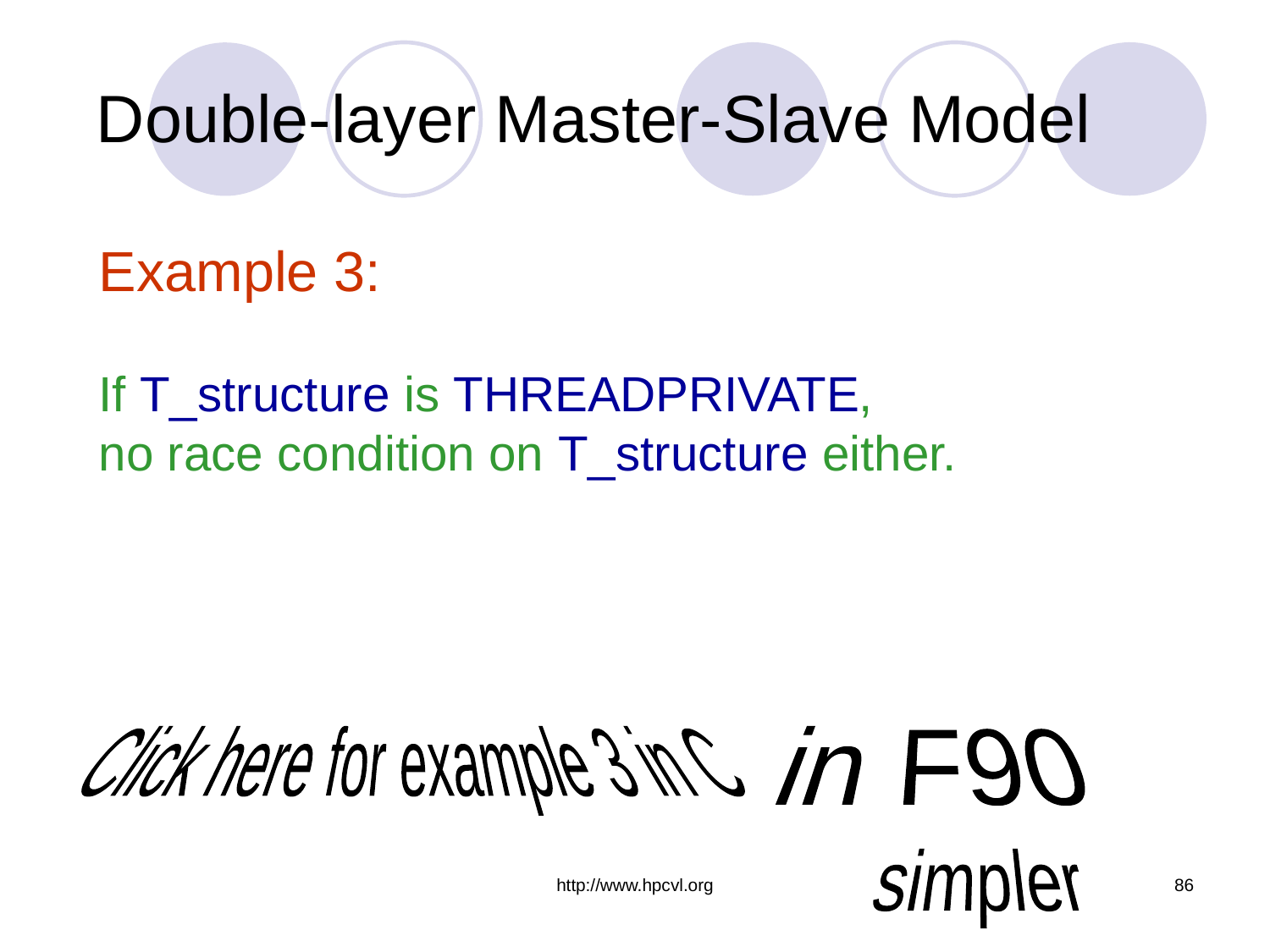

# Double-layer Master-Slave Model
Example 3:

If T_structure is THREADPRIVATE,
no race condition on T_structure either.

Click here for example 3 in C
 in F90
simpler
http://www.hpcvl.org
86